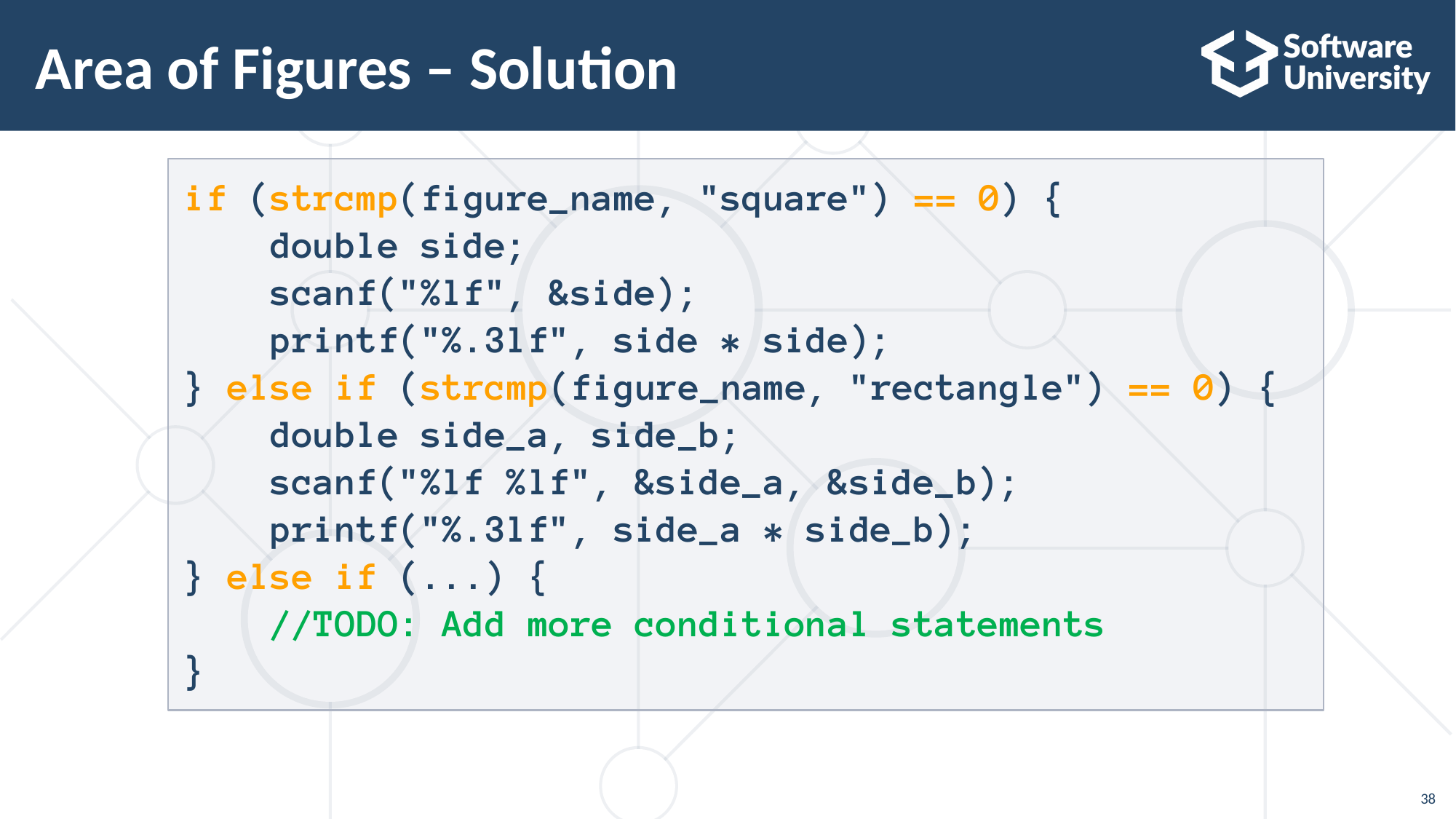

# Area of Figures – Solution
if (strcmp(figure_name, "square") == 0) {
    double side;
    scanf("%lf", &side);
    printf("%.3lf", side * side);
} else if (strcmp(figure_name, "rectangle") == 0) {
    double side_a, side_b;
    scanf("%lf %lf", &side_a, &side_b);
    printf("%.3lf", side_a * side_b);
} else if (...) {
    //TODO: Add more conditional statements
}
38